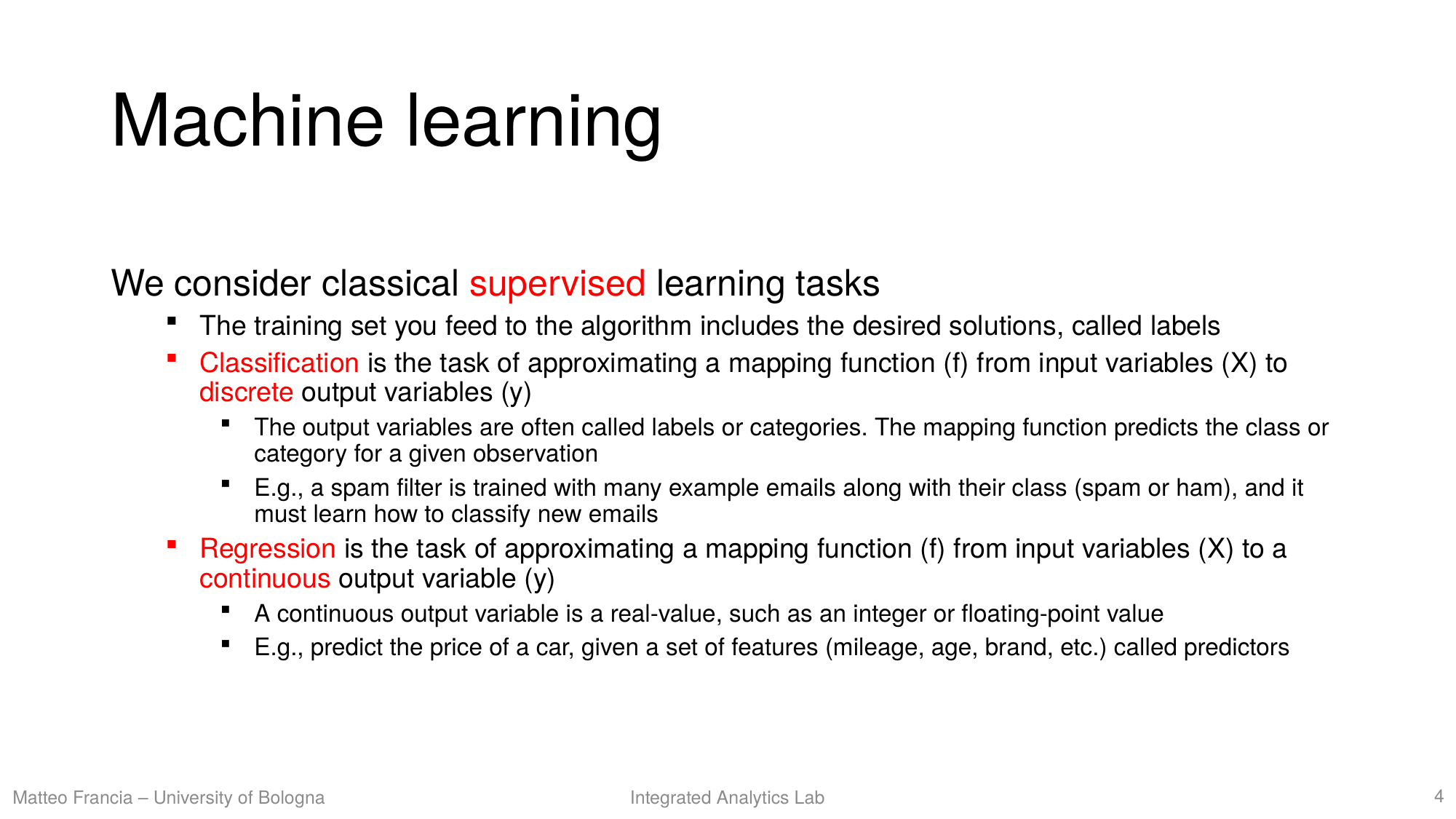

# Machine learning
We consider classical supervised learning tasks
The training set you feed to the algorithm includes the desired solutions, called labels
Classification is the task of approximating a mapping function (f) from input variables (X) to discrete output variables (y)
The output variables are often called labels or categories. The mapping function predicts the class or category for a given observation
E.g., a spam filter is trained with many example emails along with their class (spam or ham), and it must learn how to classify new emails
Regression is the task of approximating a mapping function (f) from input variables (X) to a continuous output variable (y)
A continuous output variable is a real-value, such as an integer or floating-point value
E.g., predict the price of a car, given a set of features (mileage, age, brand, etc.) called predictors

4
Matteo Francia – University of Bologna